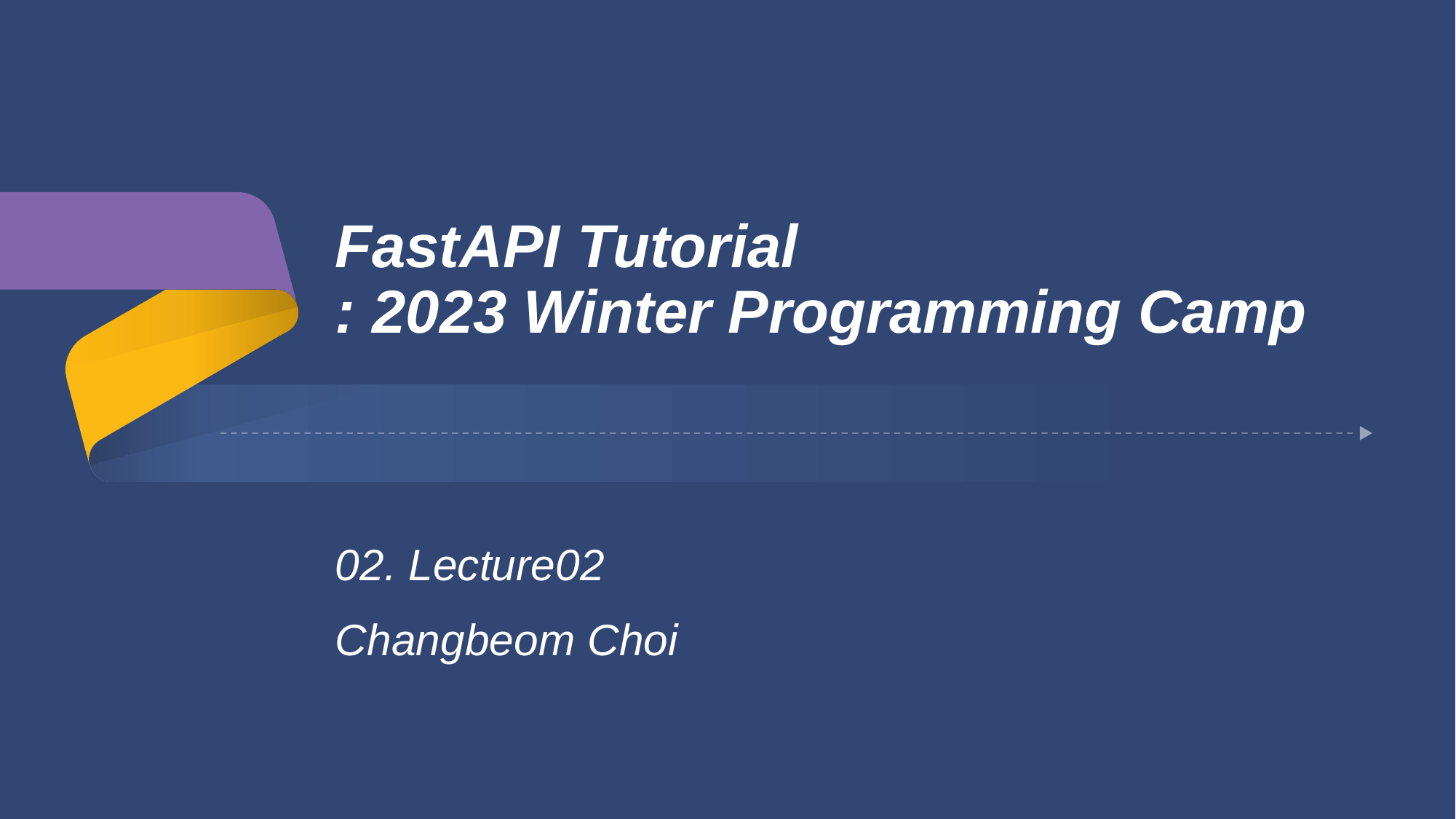

# FastAPI Tutorial : 2023 Winter Programming Camp
02. Lecture02
Changbeom Choi